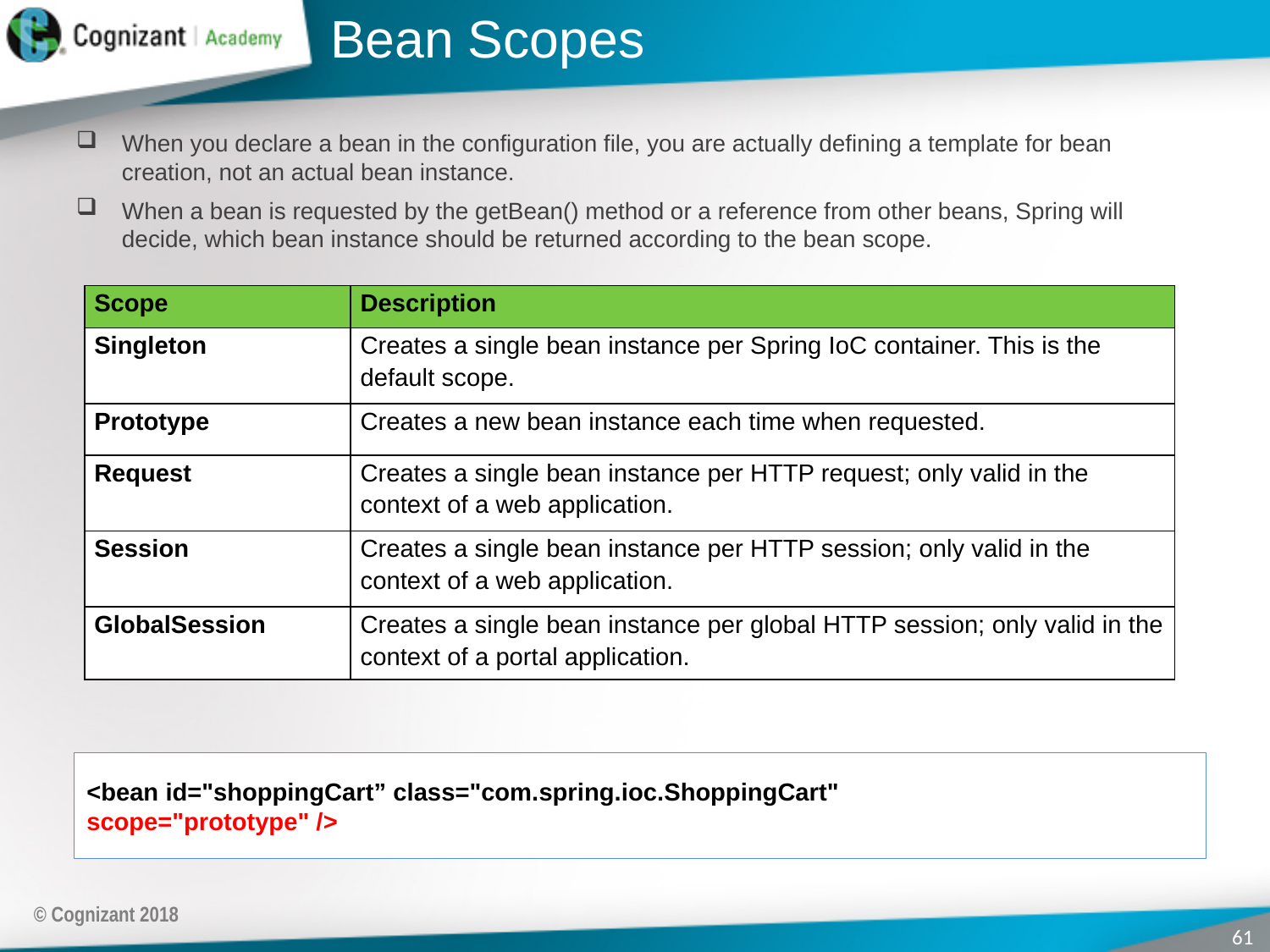

# Bean Scopes
When you declare a bean in the configuration file, you are actually defining a template for bean creation, not an actual bean instance.
When a bean is requested by the getBean() method or a reference from other beans, Spring will decide, which bean instance should be returned according to the bean scope.

Code:
| Scope | Description |
| --- | --- |
| Singleton | Creates a single bean instance per Spring IoC container. This is the default scope. |
| Prototype | Creates a new bean instance each time when requested. |
| Request | Creates a single bean instance per HTTP request; only valid in the context of a web application. |
| Session | Creates a single bean instance per HTTP session; only valid in the context of a web application. |
| GlobalSession | Creates a single bean instance per global HTTP session; only valid in the context of a portal application. |
<bean id="shoppingCart” class="com.spring.ioc.ShoppingCart"
scope="prototype" />
© Cognizant 2018
61